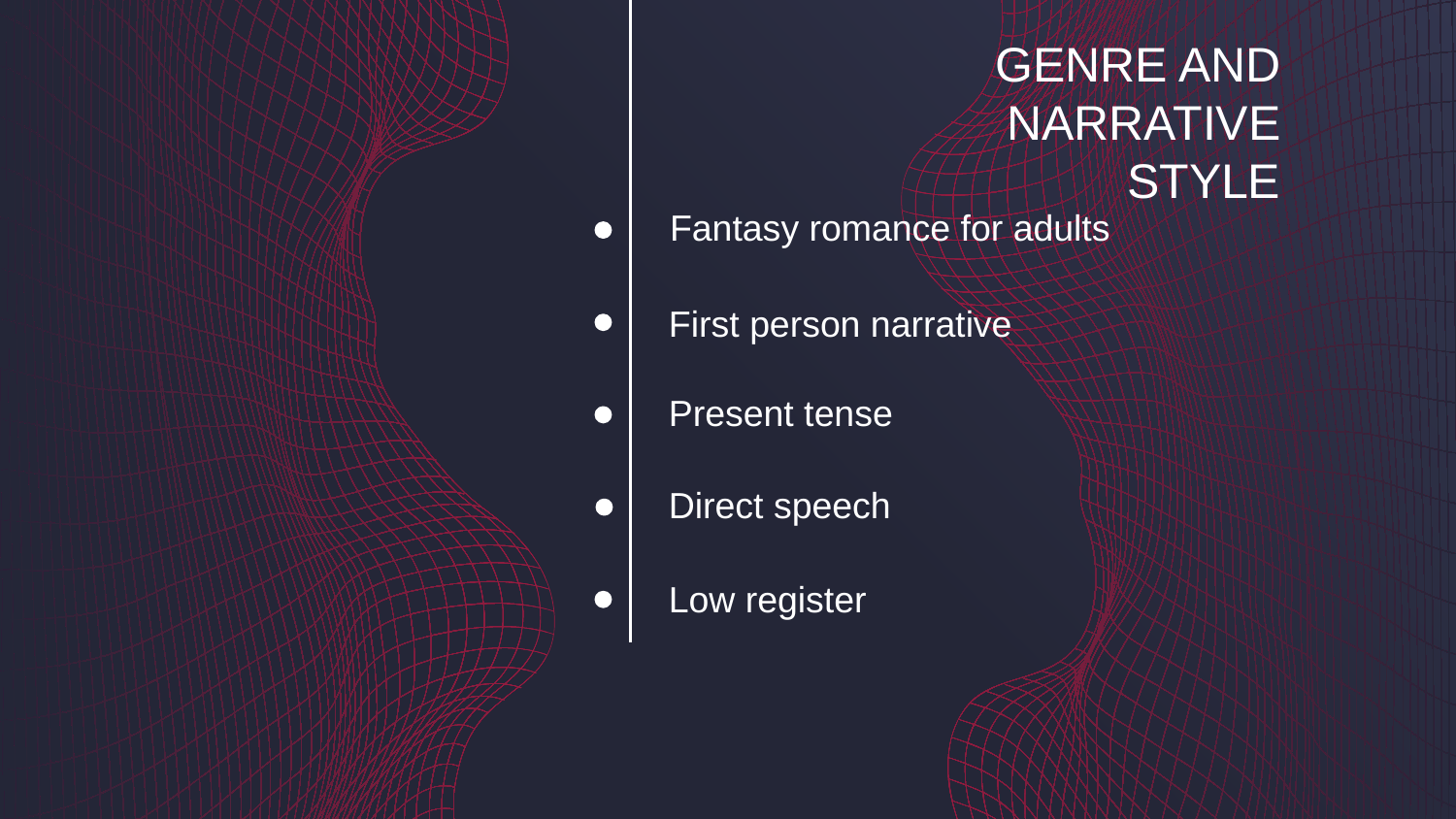

# GENRE AND NARRATIVE STYLE
Fantasy romance for adults

First person narrative

Present tense

Direct speech

Low register